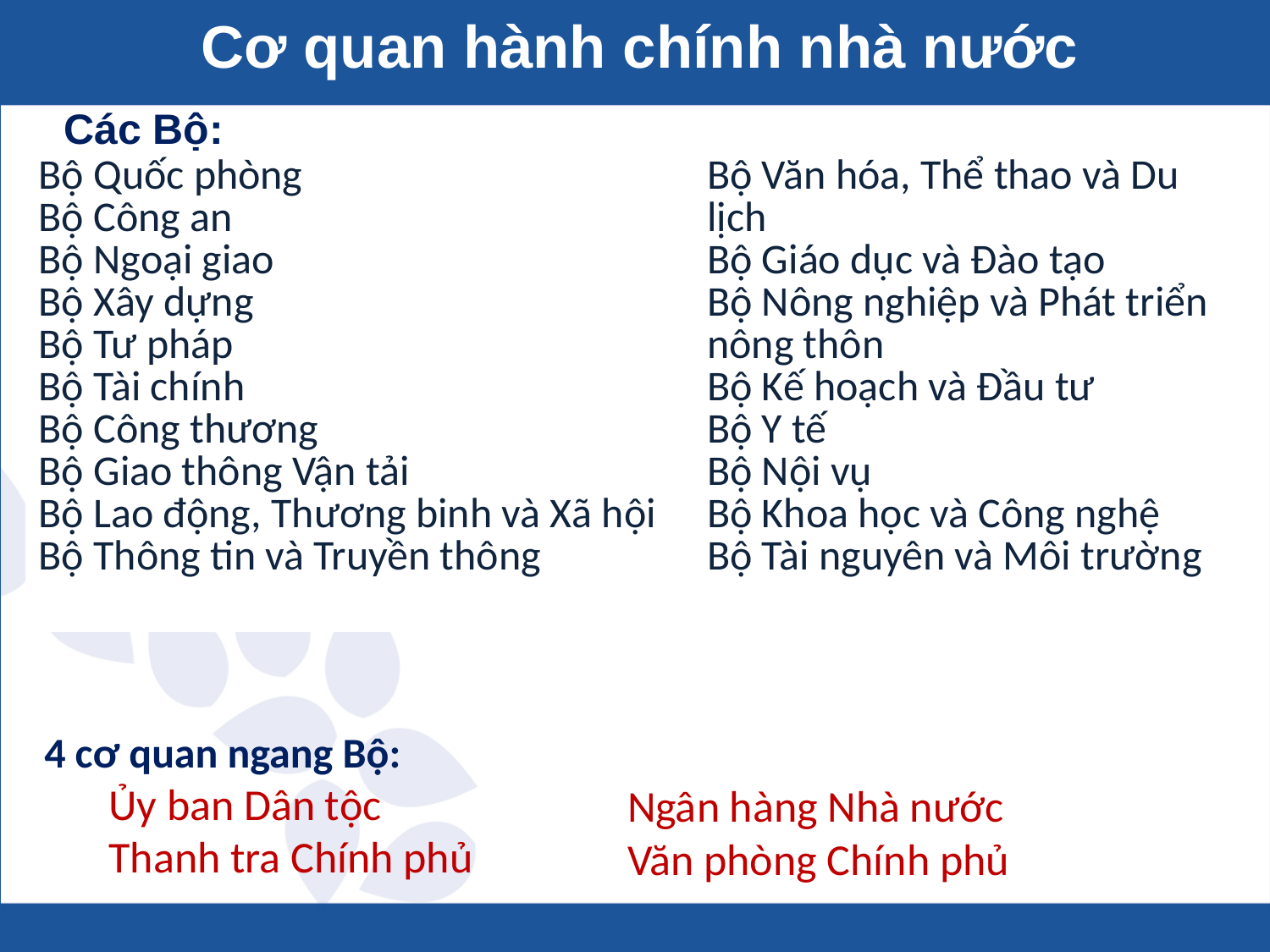

# Cơ quan hành chính nhà nước
 Các Bộ:

| Bộ Quốc phòng Bộ Công an Bộ Ngoại giao Bộ Xây dựng Bộ Tư pháp Bộ Tài chính Bộ Công thương Bộ Giao thông Vận tải Bộ Lao động, Thương binh và Xã hội Bộ Thông tin và Truyền thông | Bộ Văn hóa, Thể thao và Du lịch Bộ Giáo dục và Đào tạo Bộ Nông nghiệp và Phát triển nông thôn Bộ Kế hoạch và Đầu tư Bộ Y tế Bộ Nội vụ Bộ Khoa học và Công nghệ Bộ Tài nguyên và Môi trường |
| --- | --- |
4 cơ quan ngang Bộ:
Ủy ban Dân tộc
Thanh tra Chính phủ

Ngân hàng Nhà nước
Văn phòng Chính phủ
6